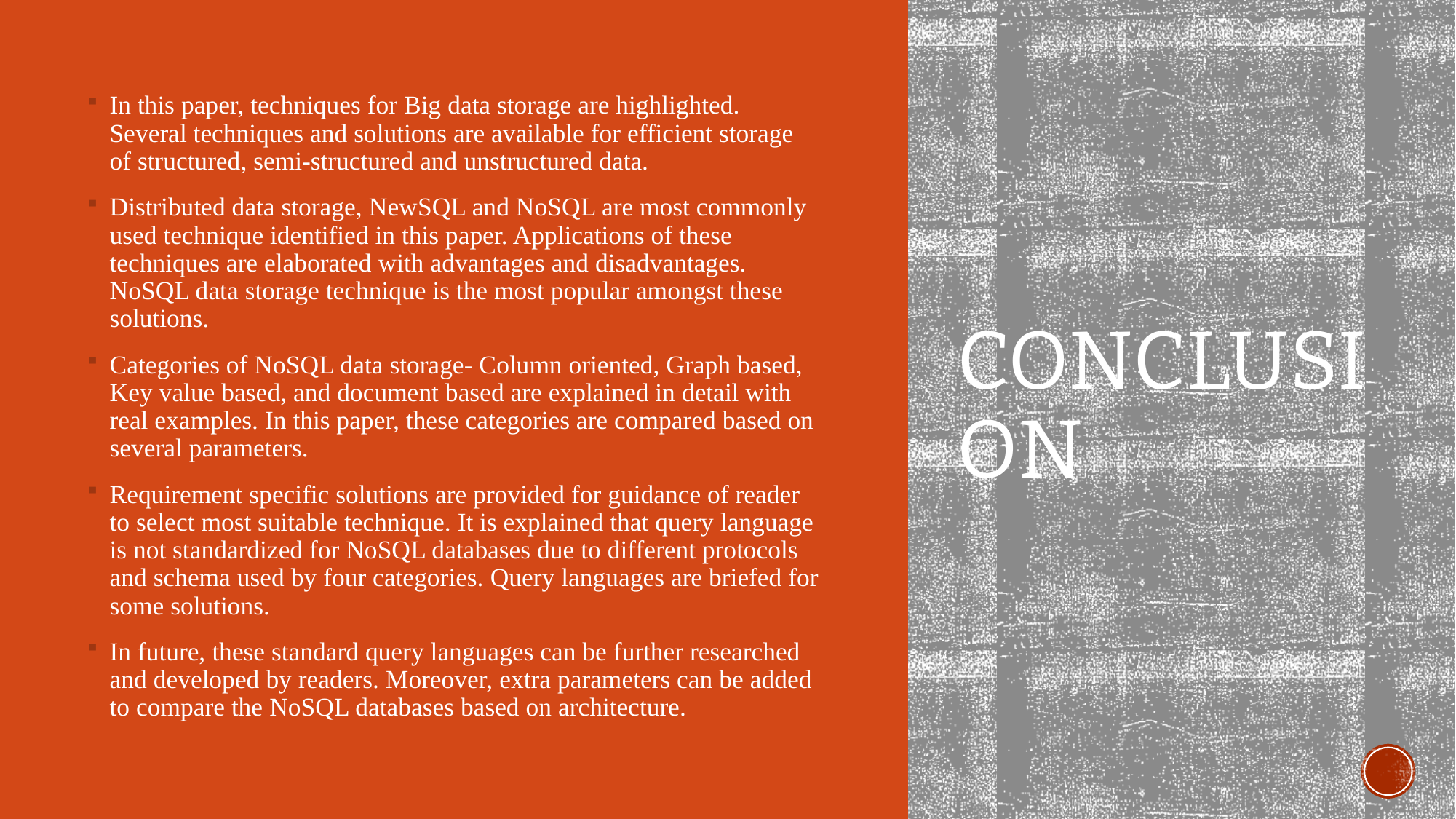

# Conclusion
In this paper, techniques for Big data storage are highlighted. Several techniques and solutions are available for efficient storage of structured, semi-structured and unstructured data.
Distributed data storage, NewSQL and NoSQL are most commonly used technique identified in this paper. Applications of these techniques are elaborated with advantages and disadvantages. NoSQL data storage technique is the most popular amongst these solutions.
Categories of NoSQL data storage- Column oriented, Graph based, Key value based, and document based are explained in detail with real examples. In this paper, these categories are compared based on several parameters.
Requirement specific solutions are provided for guidance of reader to select most suitable technique. It is explained that query language is not standardized for NoSQL databases due to different protocols and schema used by four categories. Query languages are briefed for some solutions.
In future, these standard query languages can be further researched and developed by readers. Moreover, extra parameters can be added to compare the NoSQL databases based on architecture.